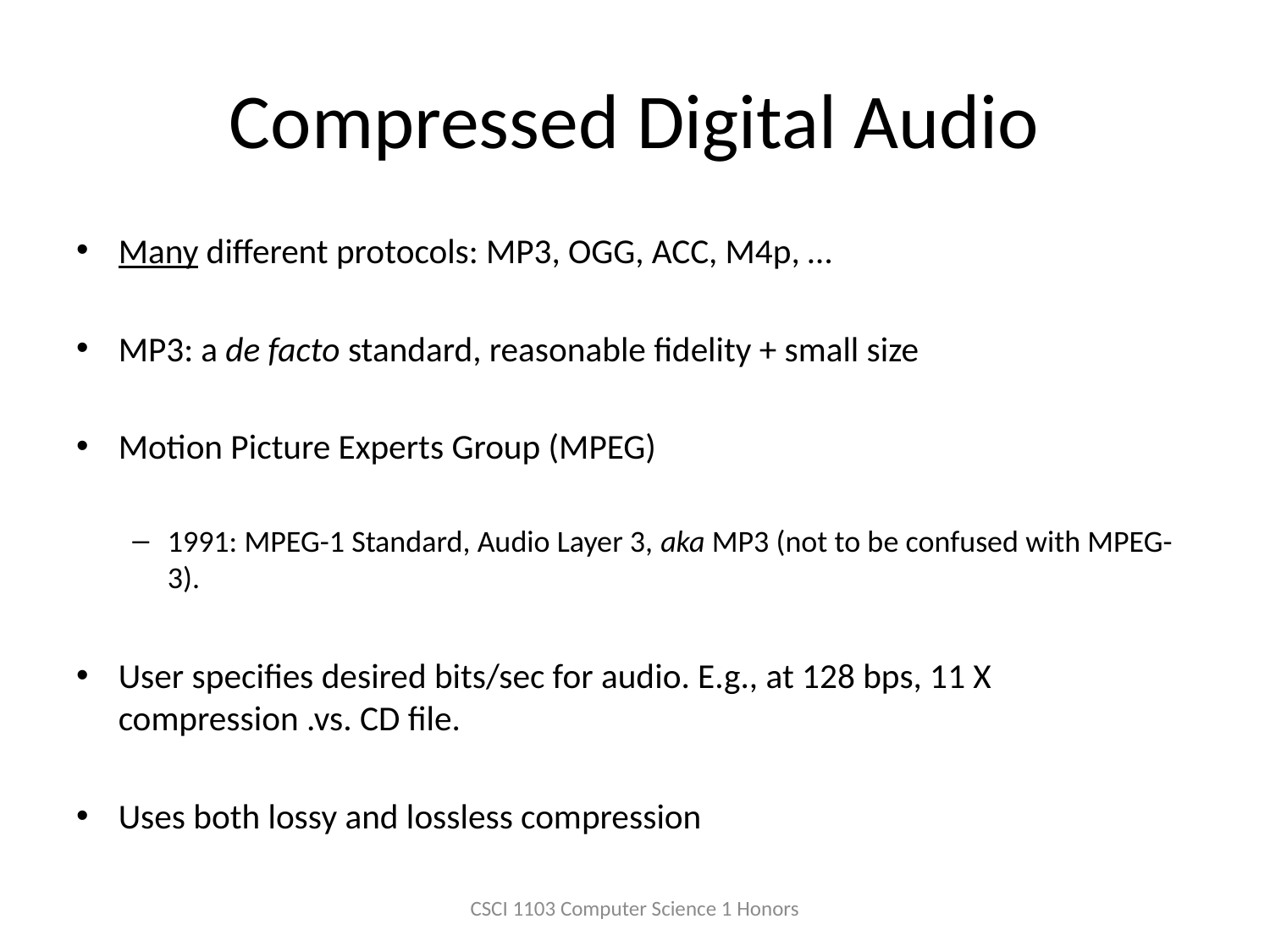

# Compressed Digital Audio
Many different protocols: MP3, OGG, ACC, M4p, …

MP3: a de facto standard, reasonable fidelity + small size

Motion Picture Experts Group (MPEG)

1991: MPEG-1 Standard, Audio Layer 3, aka MP3 (not to be confused with MPEG-3).

User specifies desired bits/sec for audio. E.g., at 128 bps, 11 X compression .vs. CD file.

Uses both lossy and lossless compression

CSCI 1103 Computer Science 1 Honors